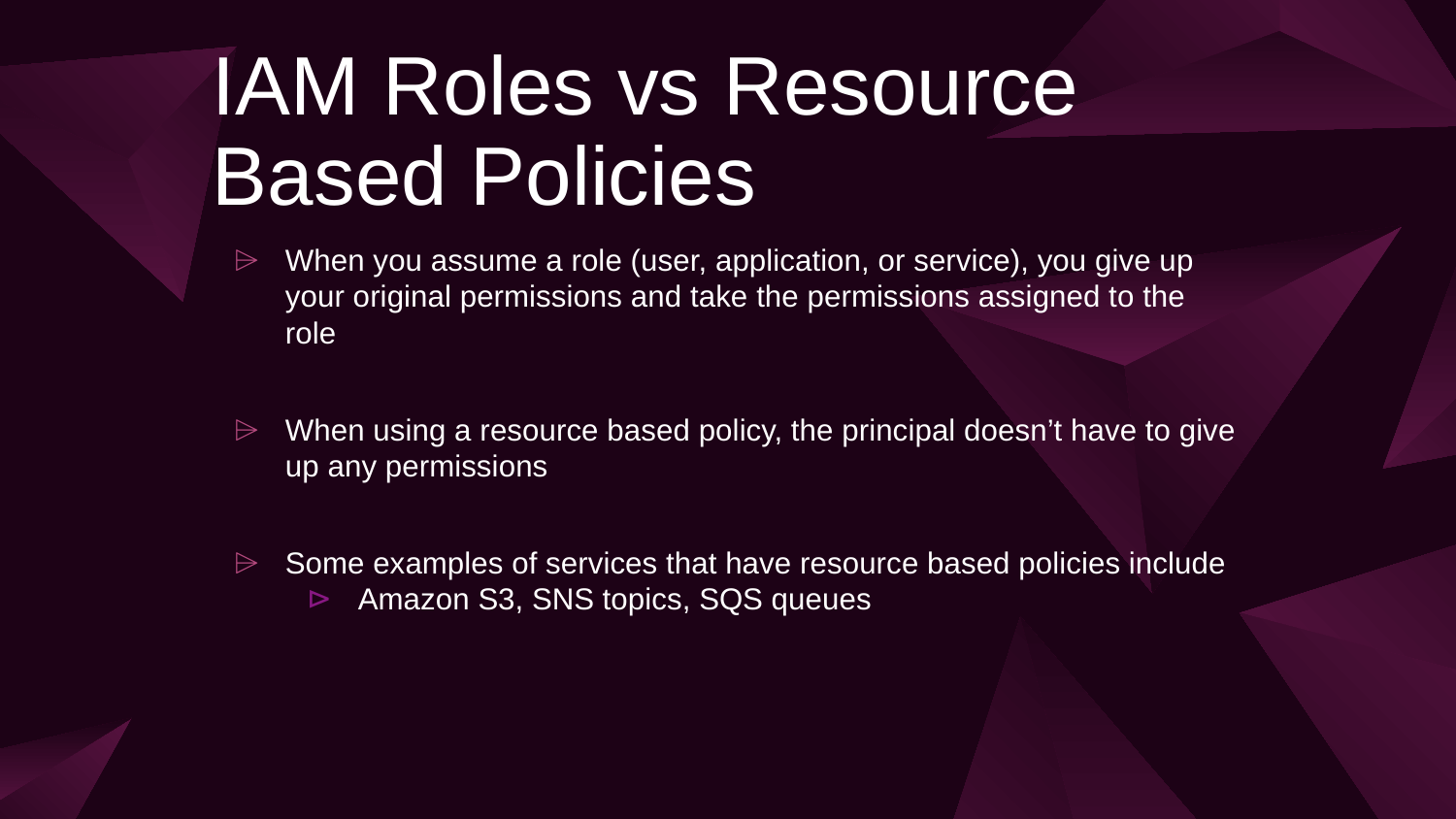

# IAM Roles vs Resource Based Policies
When you assume a role (user, application, or service), you give up your original permissions and take the permissions assigned to the role

When using a resource based policy, the principal doesn’t have to give up any permissions

Some examples of services that have resource based policies include
Amazon S3, SNS topics, SQS queues